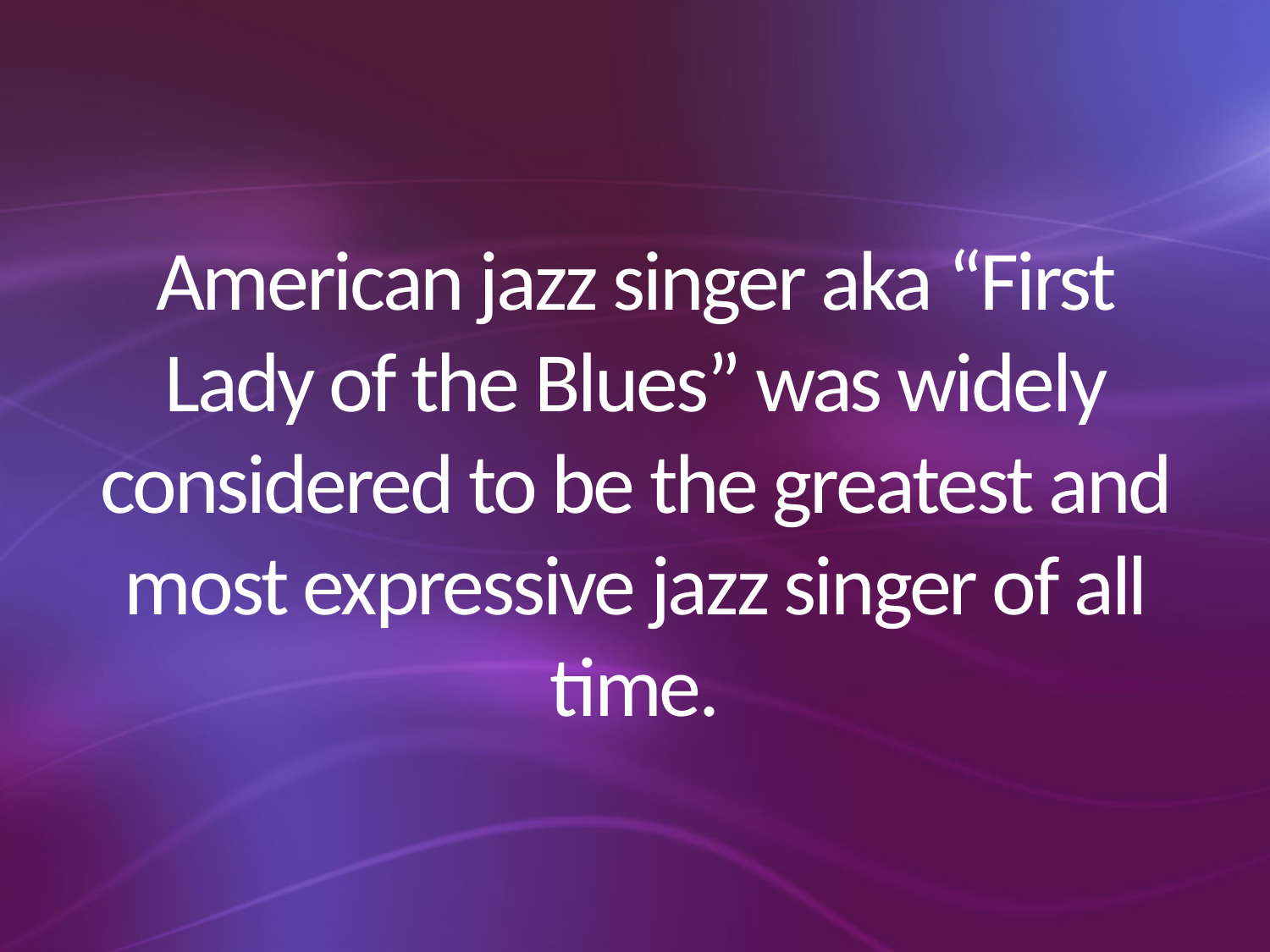

# American jazz singer aka “First Lady of the Blues” was widely considered to be the greatest and most expressive jazz singer of all time.